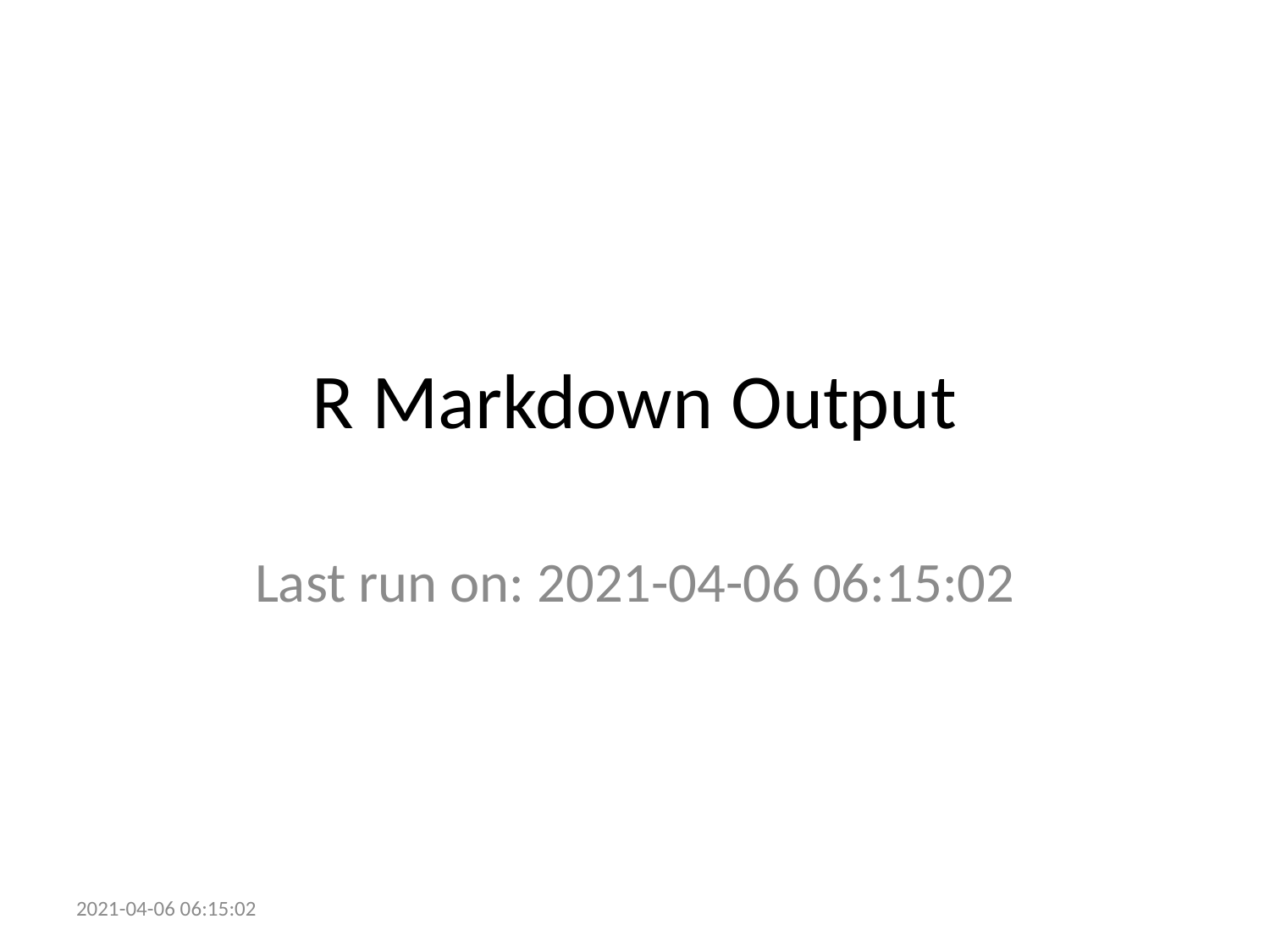

# R Markdown Output
Last run on: 2021-04-06 06:15:02
2021-04-06 06:15:02